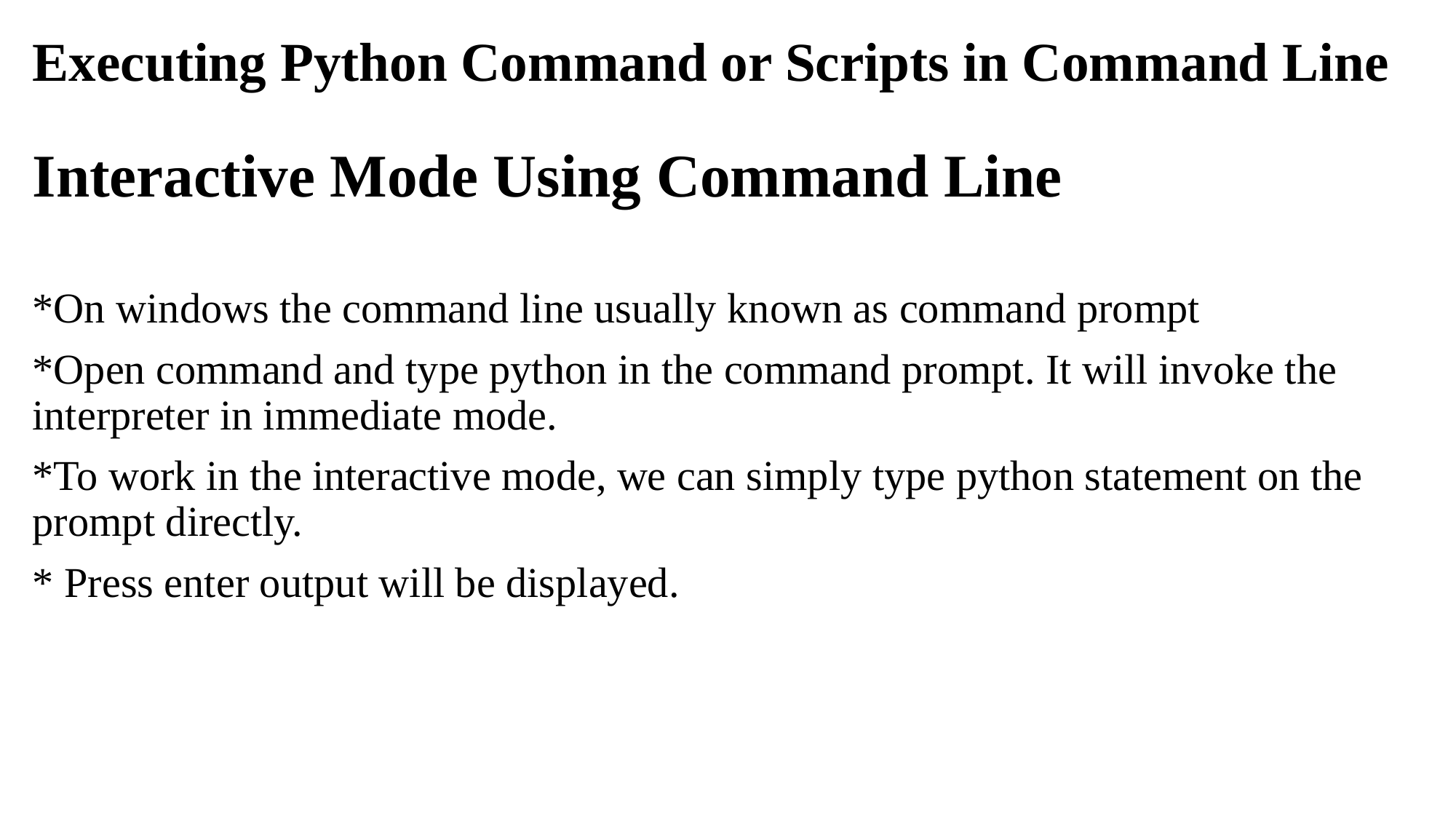

# Executing Python Command or Scripts in Command Line
Interactive Mode Using Command Line

*On windows the command line usually known as command prompt
*Open command and type python in the command prompt. It will invoke the interpreter in immediate mode.
*To work in the interactive mode, we can simply type python statement on the prompt directly.
* Press enter output will be displayed.